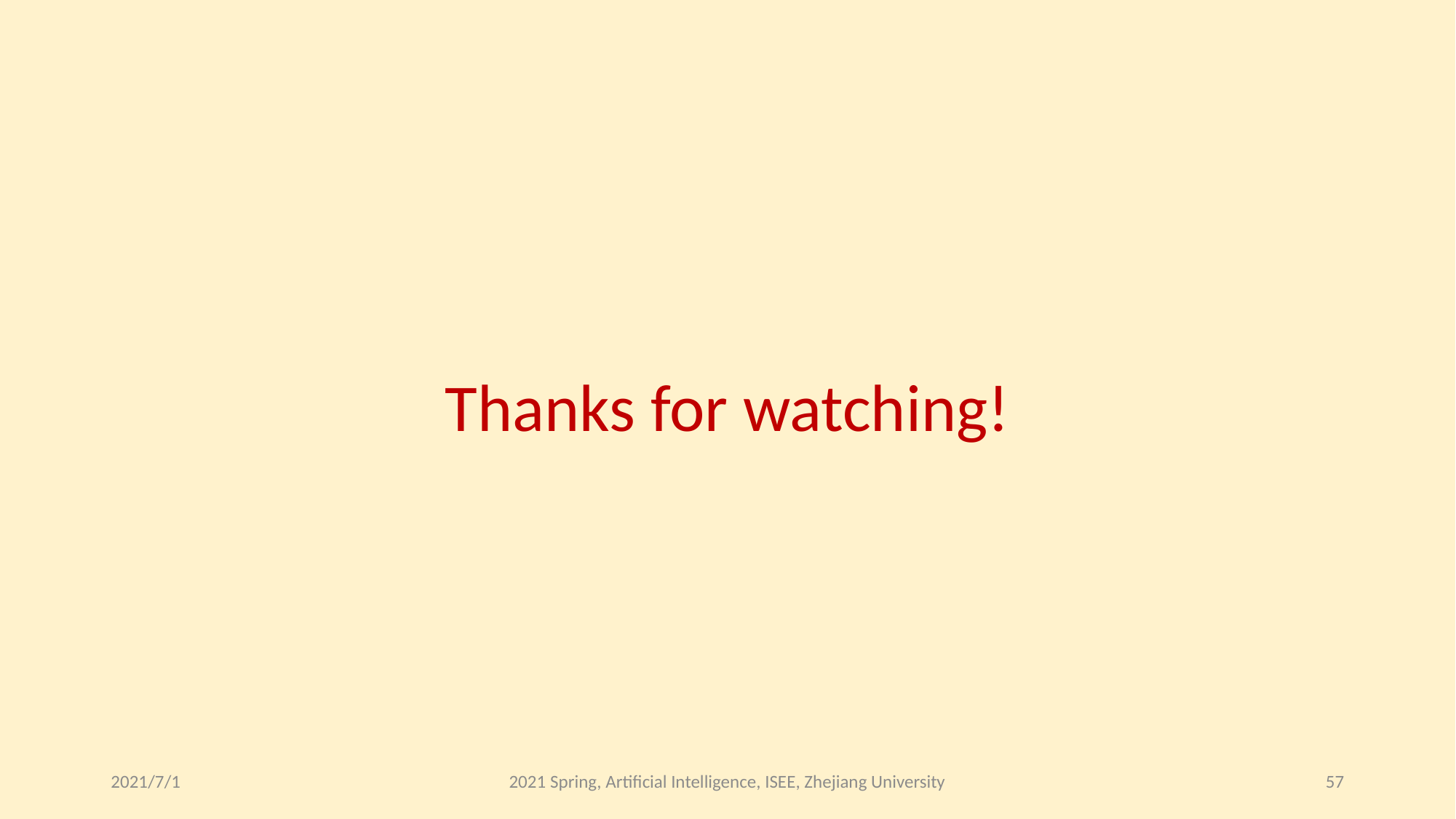

# Thanks for watching!
2021/7/1
2021 Spring, Artificial Intelligence, ISEE, Zhejiang University
57